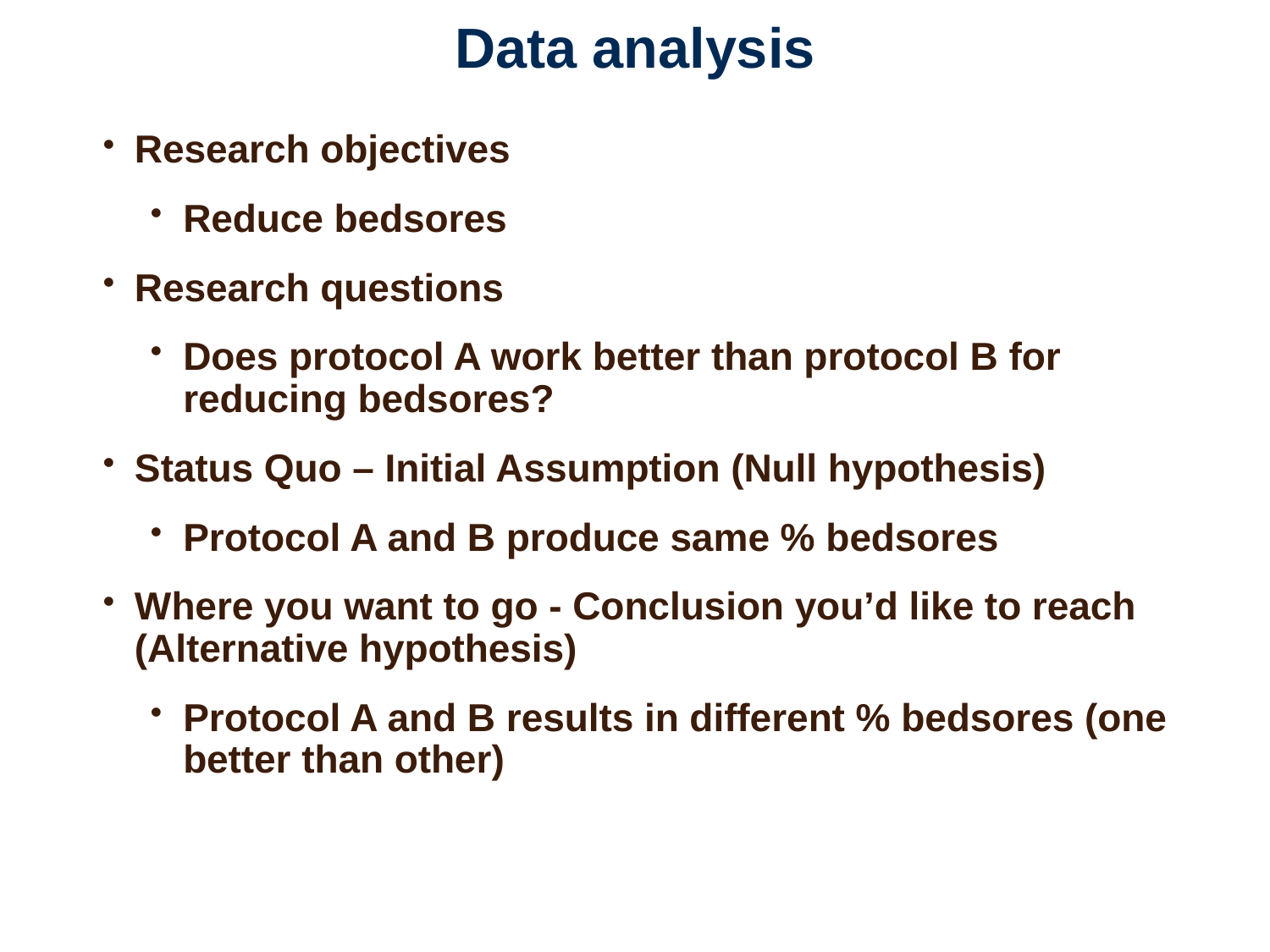

# Data analysis
Research objectives
Reduce bedsores
Research questions
Does protocol A work better than protocol B for reducing bedsores?
Status Quo – Initial Assumption (Null hypothesis)
Protocol A and B produce same % bedsores
Where you want to go - Conclusion you’d like to reach (Alternative hypothesis)
Protocol A and B results in different % bedsores (one better than other)
2